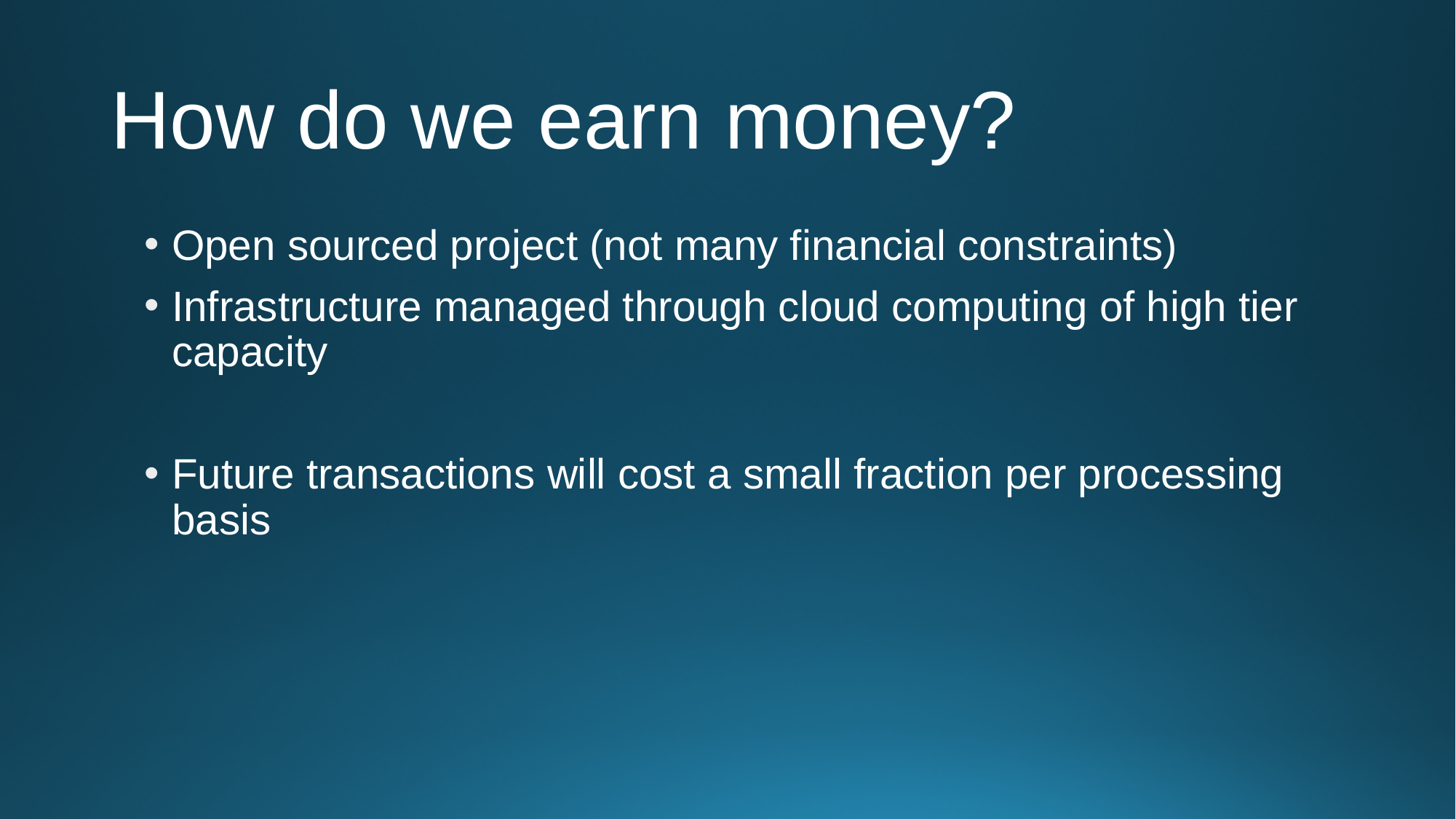

# How do we earn money?
Open sourced project (not many financial constraints)
Infrastructure managed through cloud computing of high tier capacity

Future transactions will cost a small fraction per processing basis